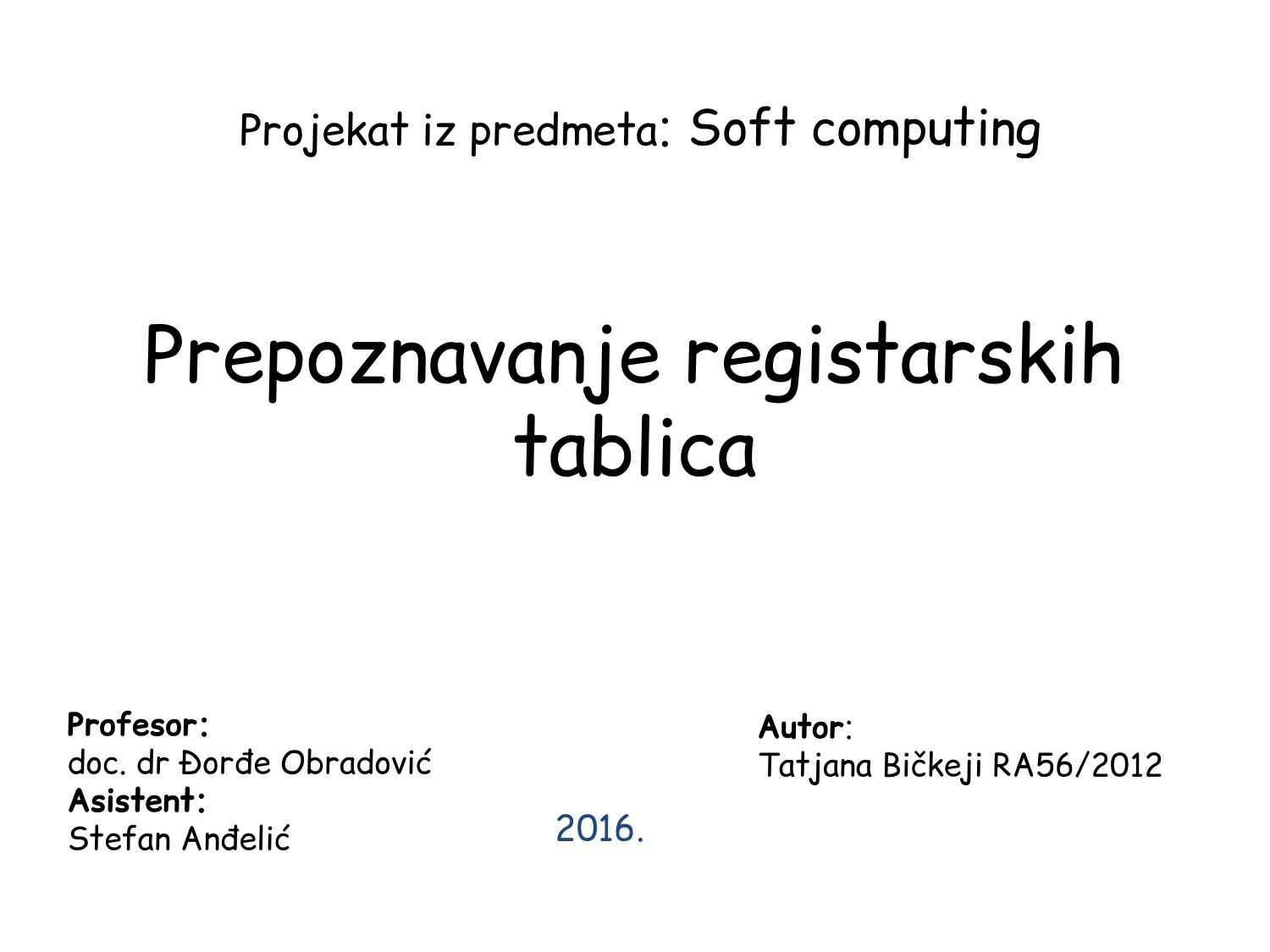

Projekat iz predmeta: Soft computing
# Prepoznavanje registarskih tablica
Profesor:
doc. dr Đorđe Obradović
Asistent:
Stefan Anđelić
Autor:
Tatjana Bičkeji RA56/2012
2016.